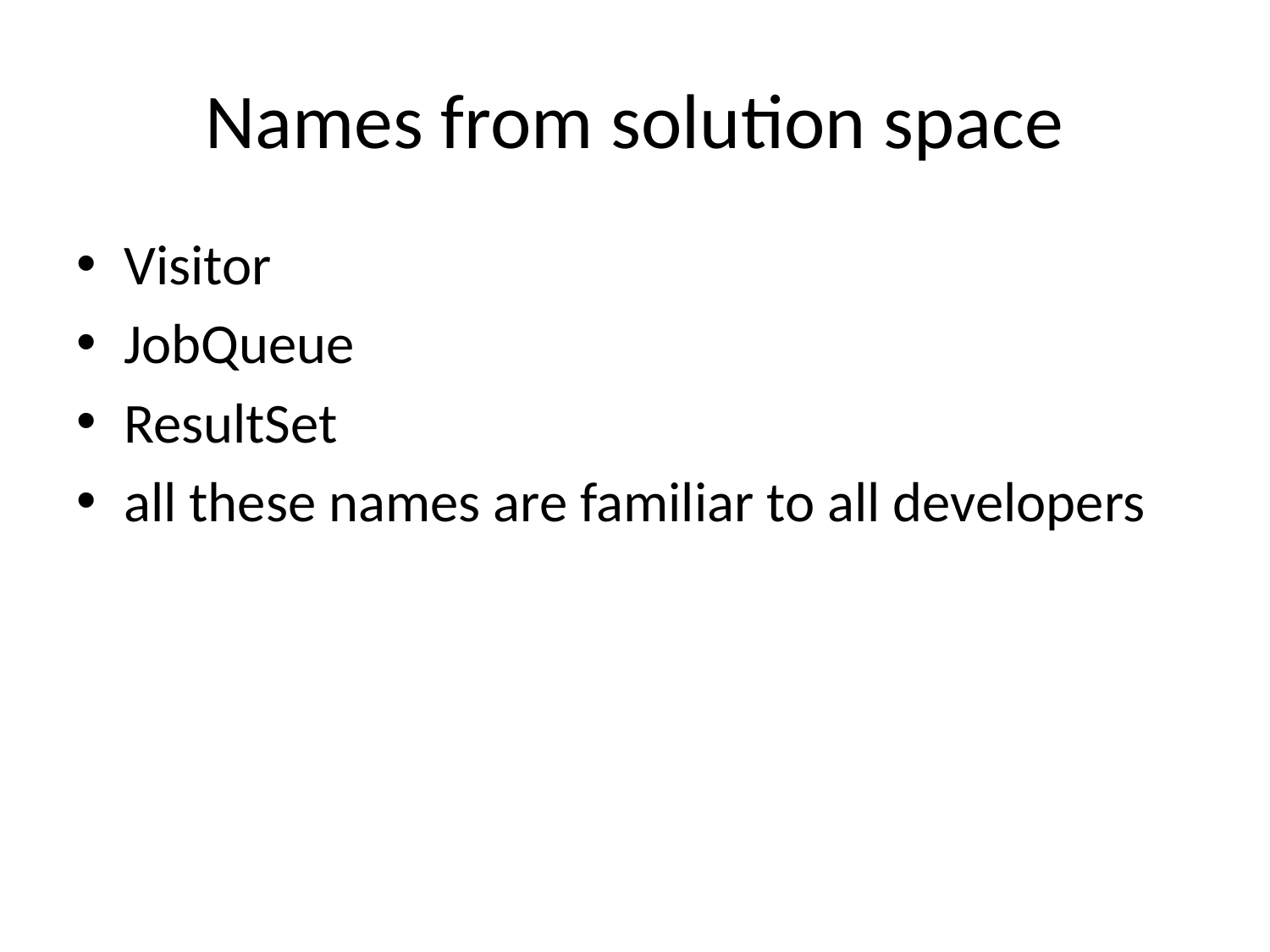

# Names from solution space
Visitor
JobQueue
ResultSet
all these names are familiar to all developers